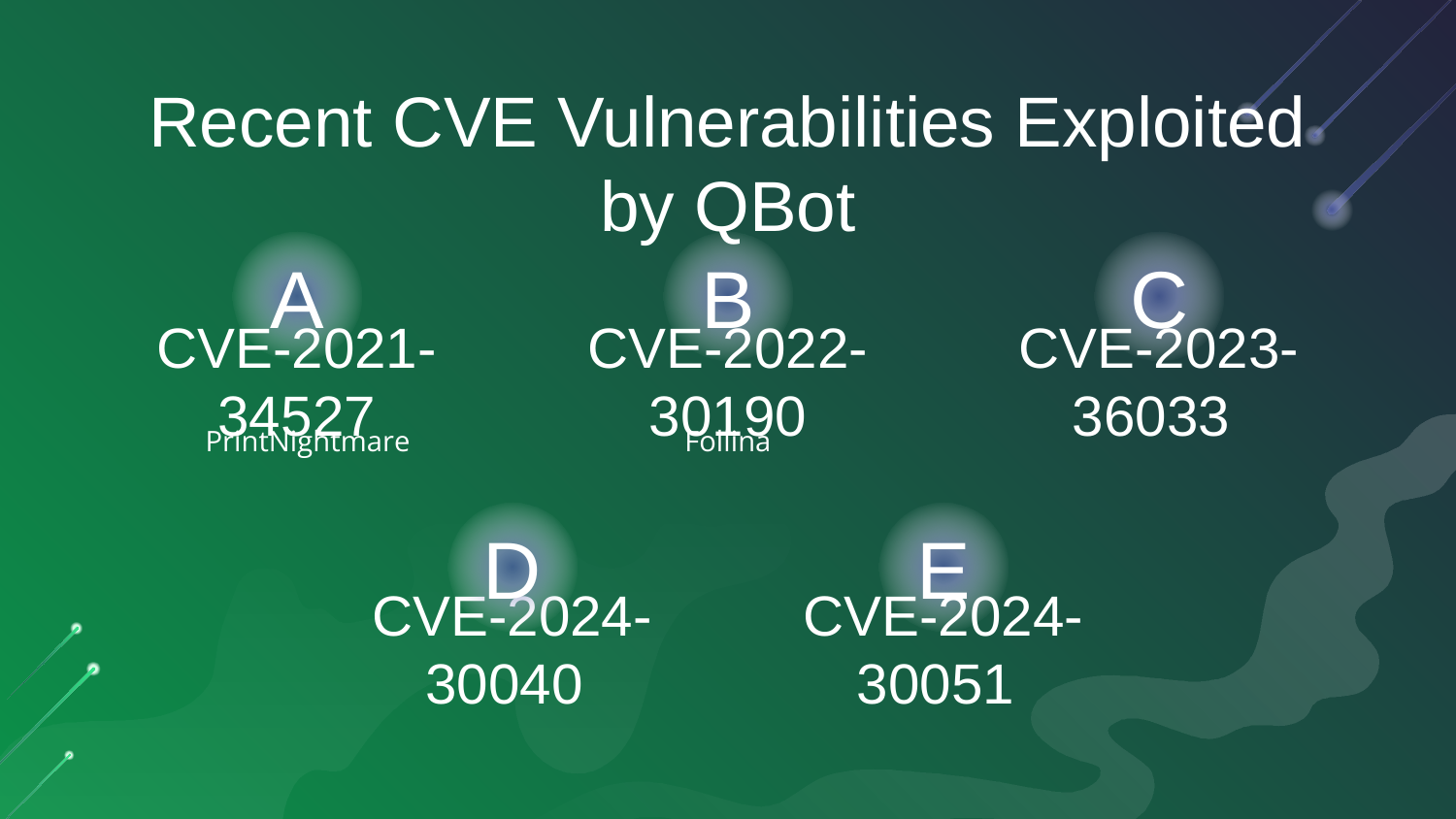

# Recent CVE Vulnerabilities Exploited by QBot

A
B
C
CVE-2021-34527
CVE-2022-30190
CVE-2023-36033
PrintNightmare
Follina

D
E
CVE-2024-30040
CVE-2024-30051